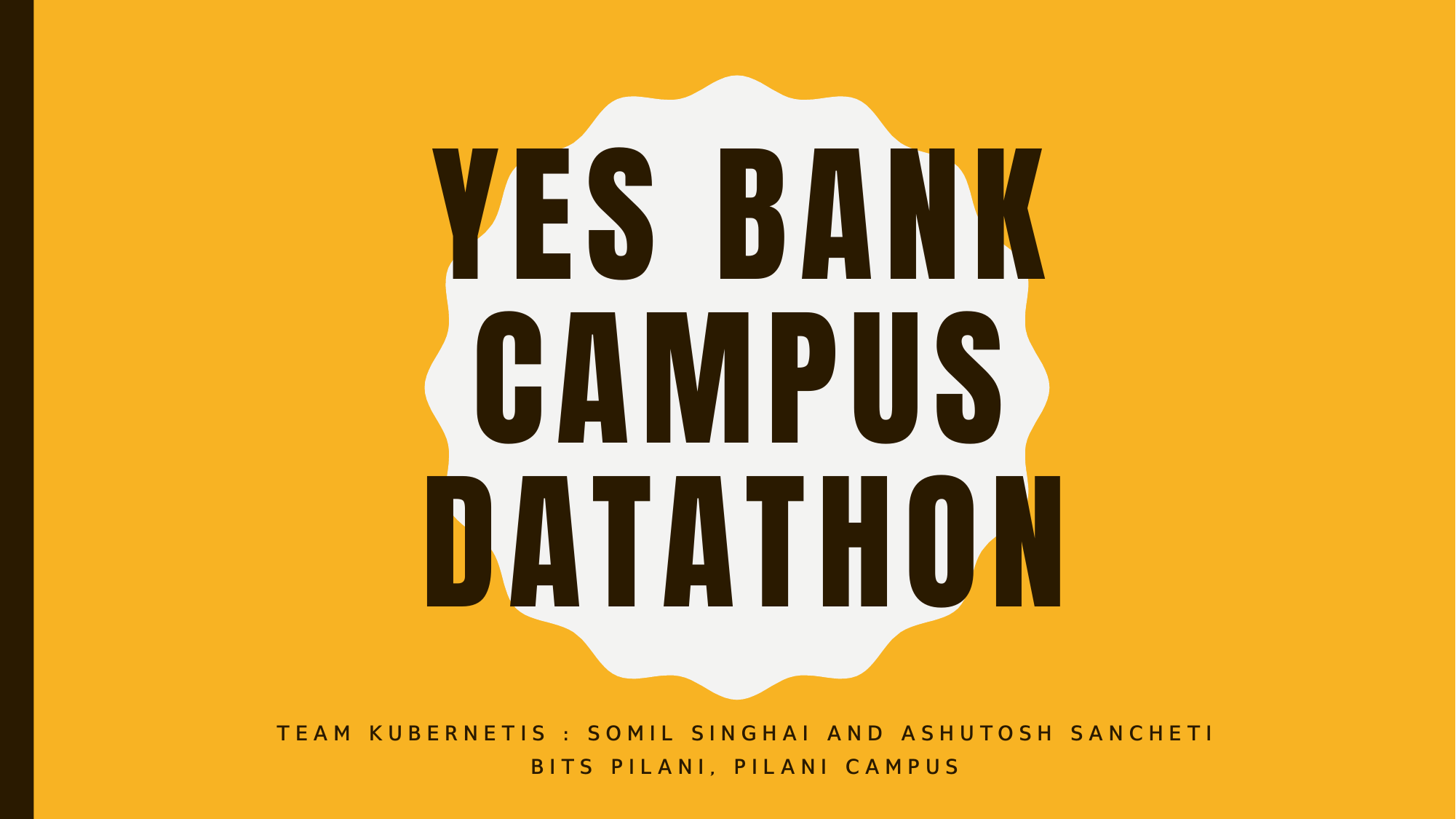

# Yes Bank Campus Datathon
Team Kubernetis : Somil Singhai and Ashutosh sancheti
Bits Pilani, Pilani campus